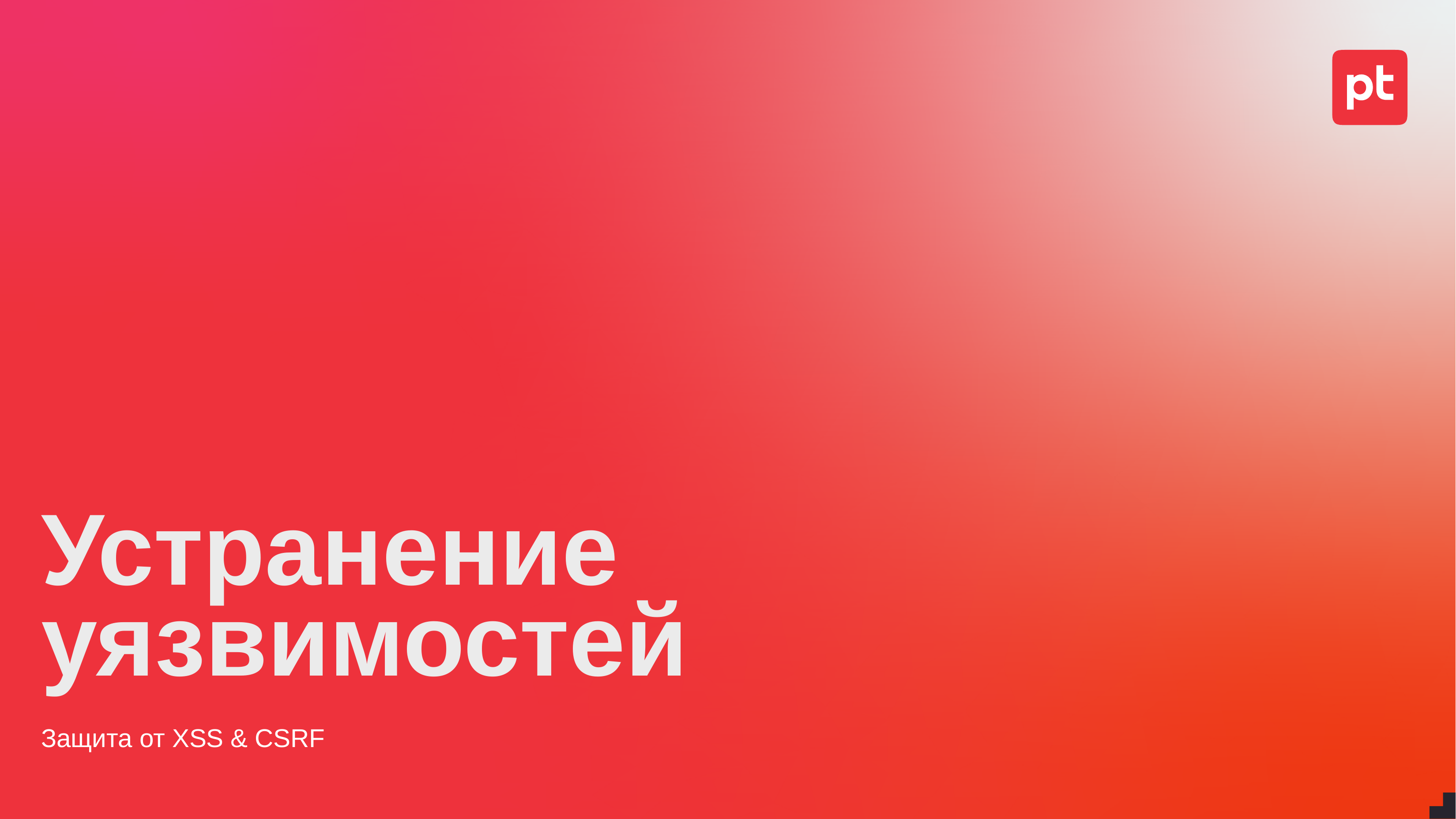

Устранение уязвимостей
Защита от XSS & CSRF